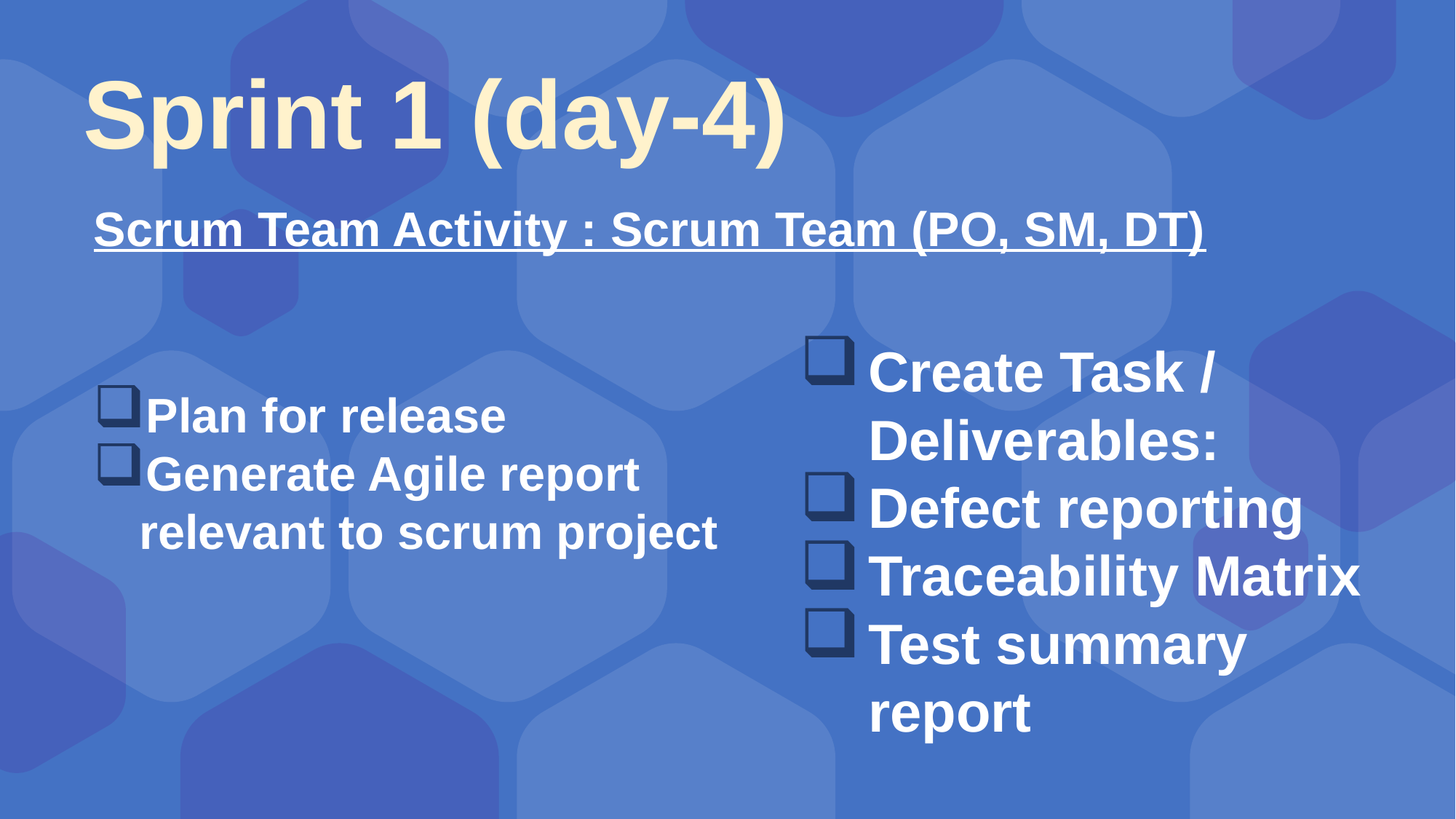

# Sprint 1 (day-4)
Scrum Team Activity : Scrum Team (PO, SM, DT)
Create Task / Deliverables:
Defect reporting
Traceability Matrix
Test summary report
Plan for release
Generate Agile report relevant to scrum project